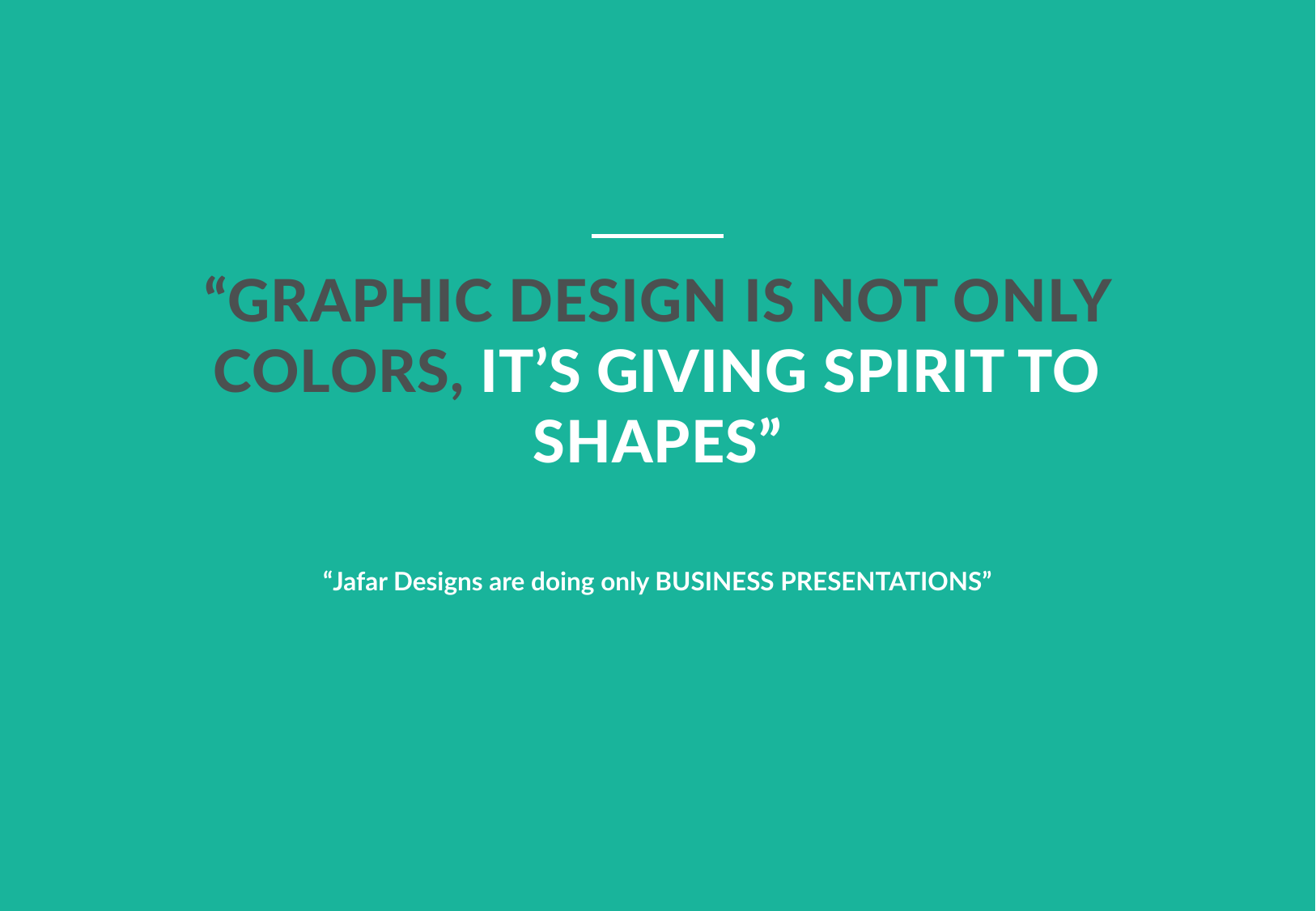

“Graphic design is not only colors, it’s giving spirit to shapes”
“Jafar Designs are doing only BUSINESS PRESENTATIONS”